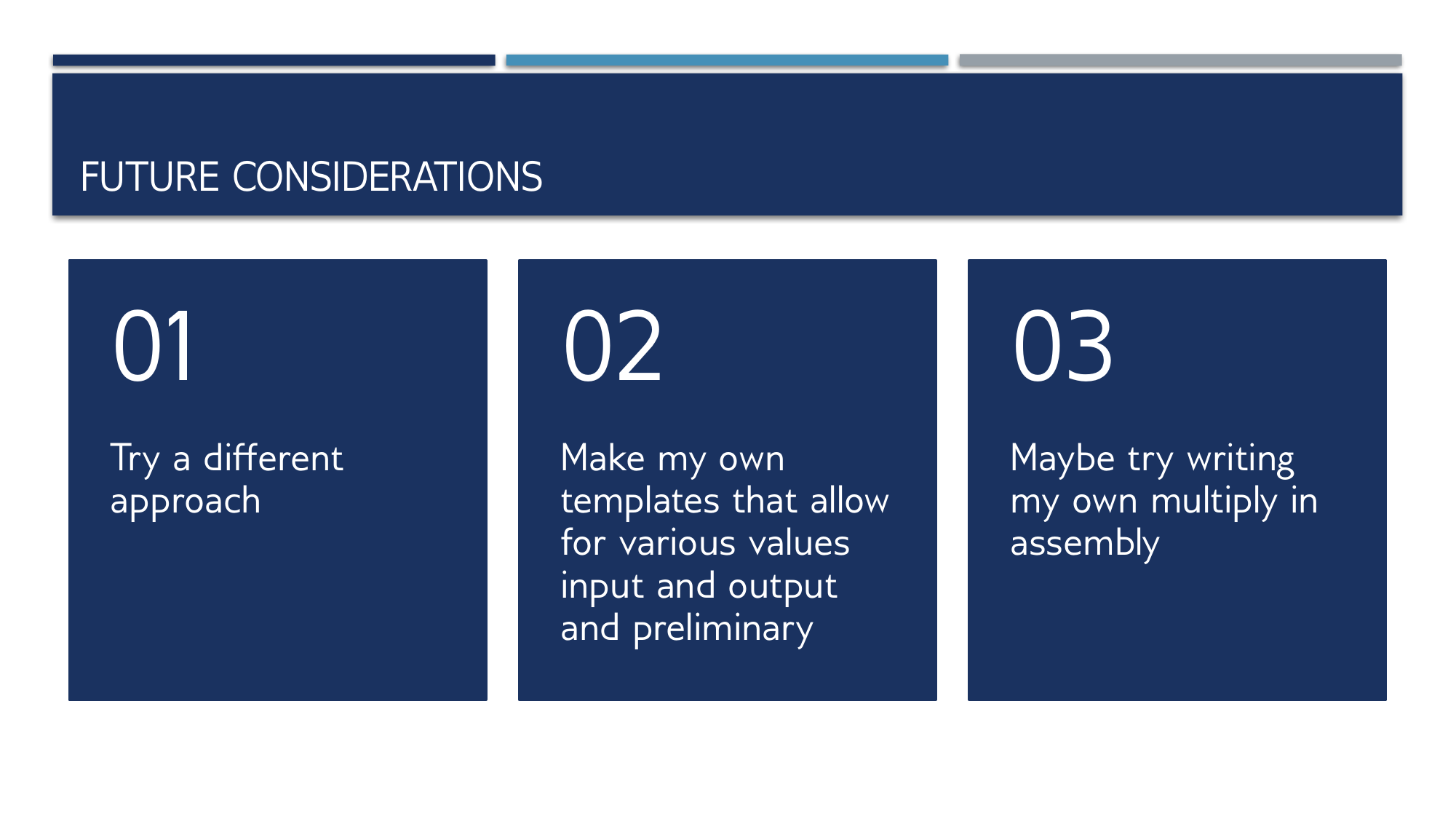

# Future Considerations
Try a different approach
01
Make my own templates that allow for various values input and output and preliminary
02
Maybe try writing my own multiply in assembly
03